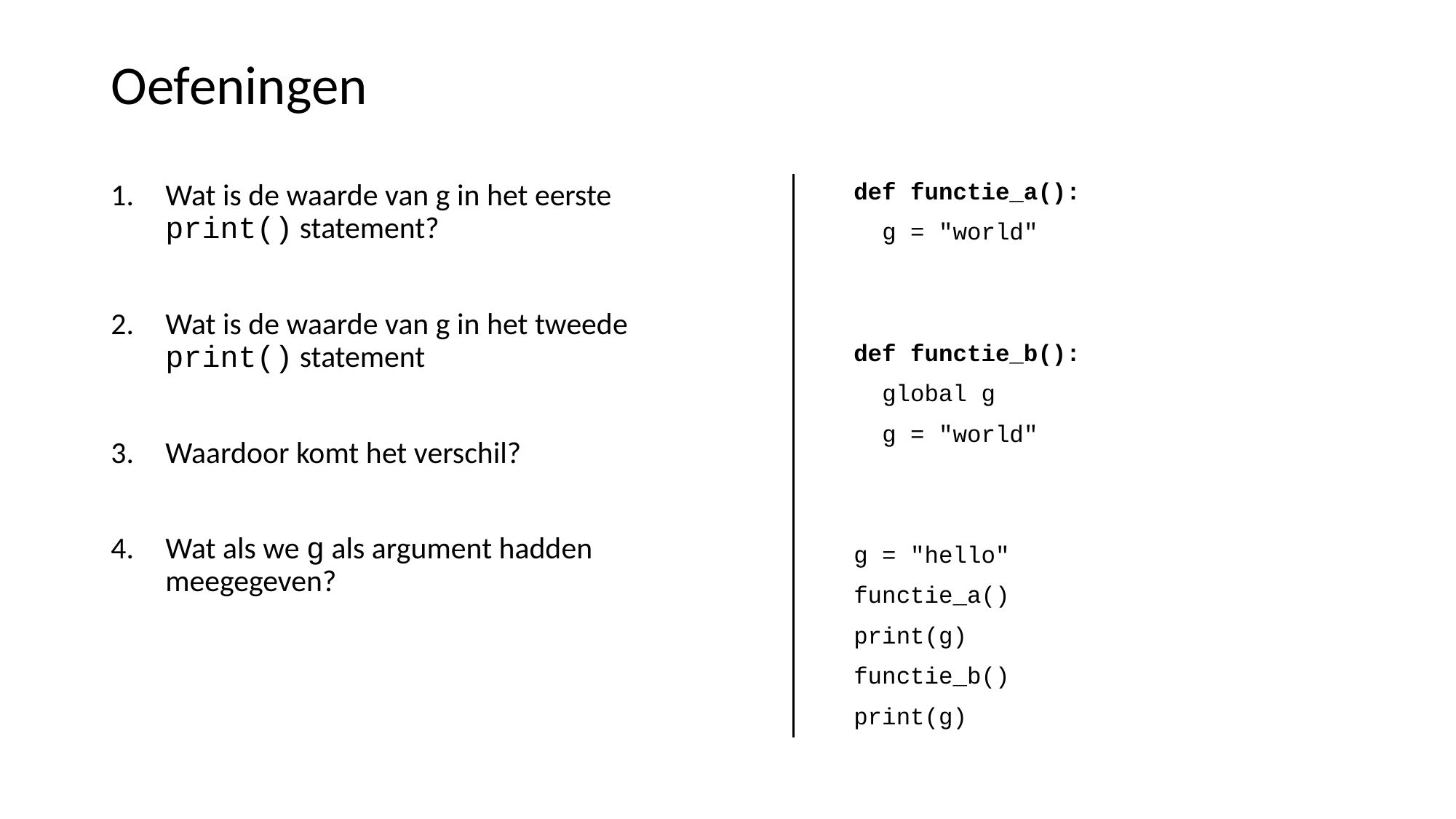

# Oefeningen
Wat is de waarde van g in het eerste print() statement?

Wat is de waarde van g in het tweede print() statement

Waardoor komt het verschil?

Wat als we g als argument hadden meegegeven?

def functie_a():
  g = "world"

def functie_b():
  global g
  g = "world"

g = "hello"
functie_a()
print(g)
functie_b()
print(g)